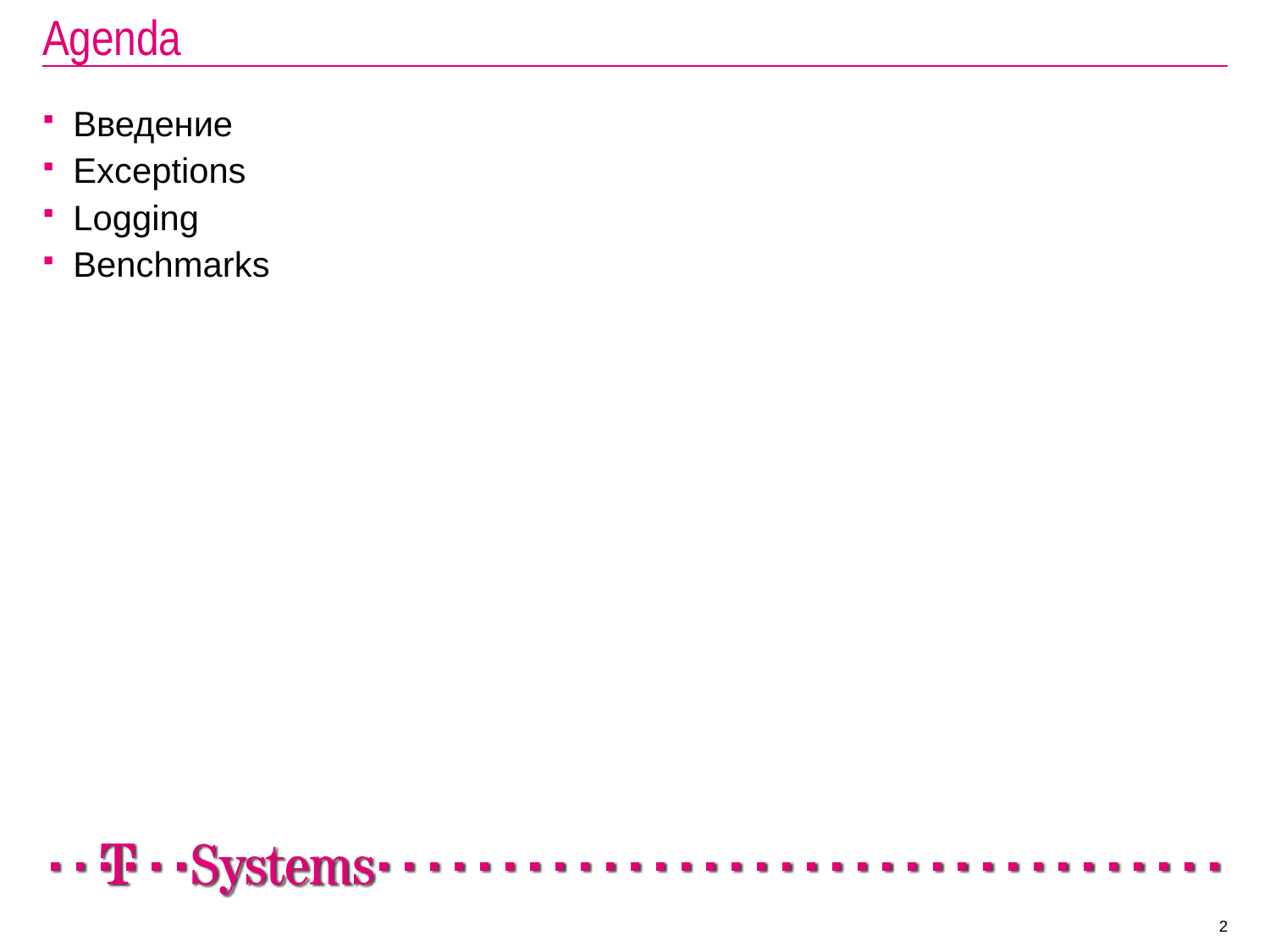

# Agenda
Введение
Exceptions
Logging
Benchmarks
2